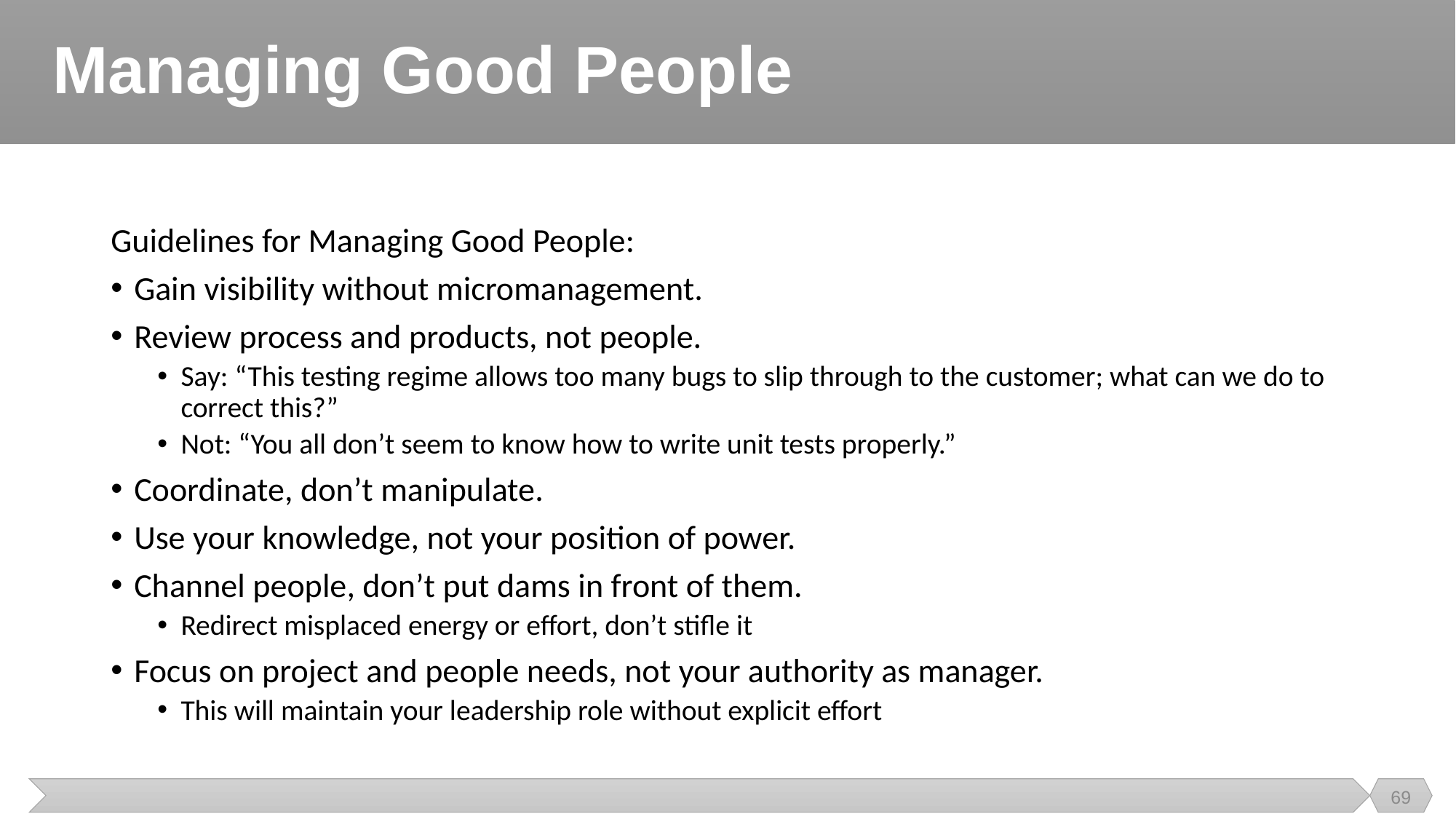

# Managing Good People
Guidelines for Managing Good People:
Gain visibility without micromanagement.
Review process and products, not people.
Say: “This testing regime allows too many bugs to slip through to the customer; what can we do to correct this?”
Not: “You all don’t seem to know how to write unit tests properly.”
Coordinate, don’t manipulate.
Use your knowledge, not your position of power.
Channel people, don’t put dams in front of them.
Redirect misplaced energy or effort, don’t stiﬂe it
Focus on project and people needs, not your authority as manager.
This will maintain your leadership role without explicit effort
69